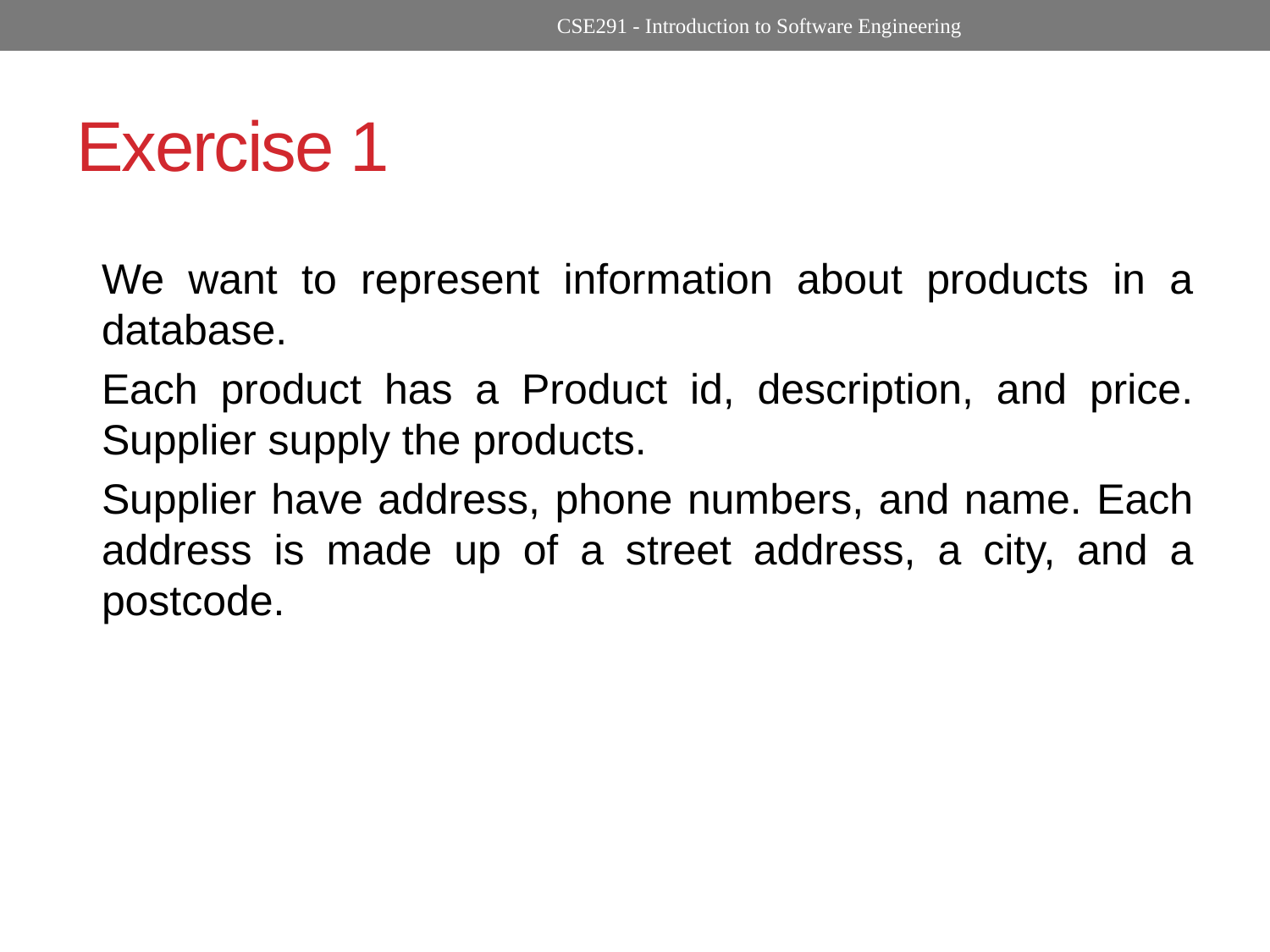

CSE291 - Introduction to Software Engineering
# Exercise 1

	We want to represent information about products in a database.
	Each product has a Product id, description, and price. Supplier supply the products.
	Supplier have address, phone numbers, and name. Each address is made up of a street address, a city, and a postcode.